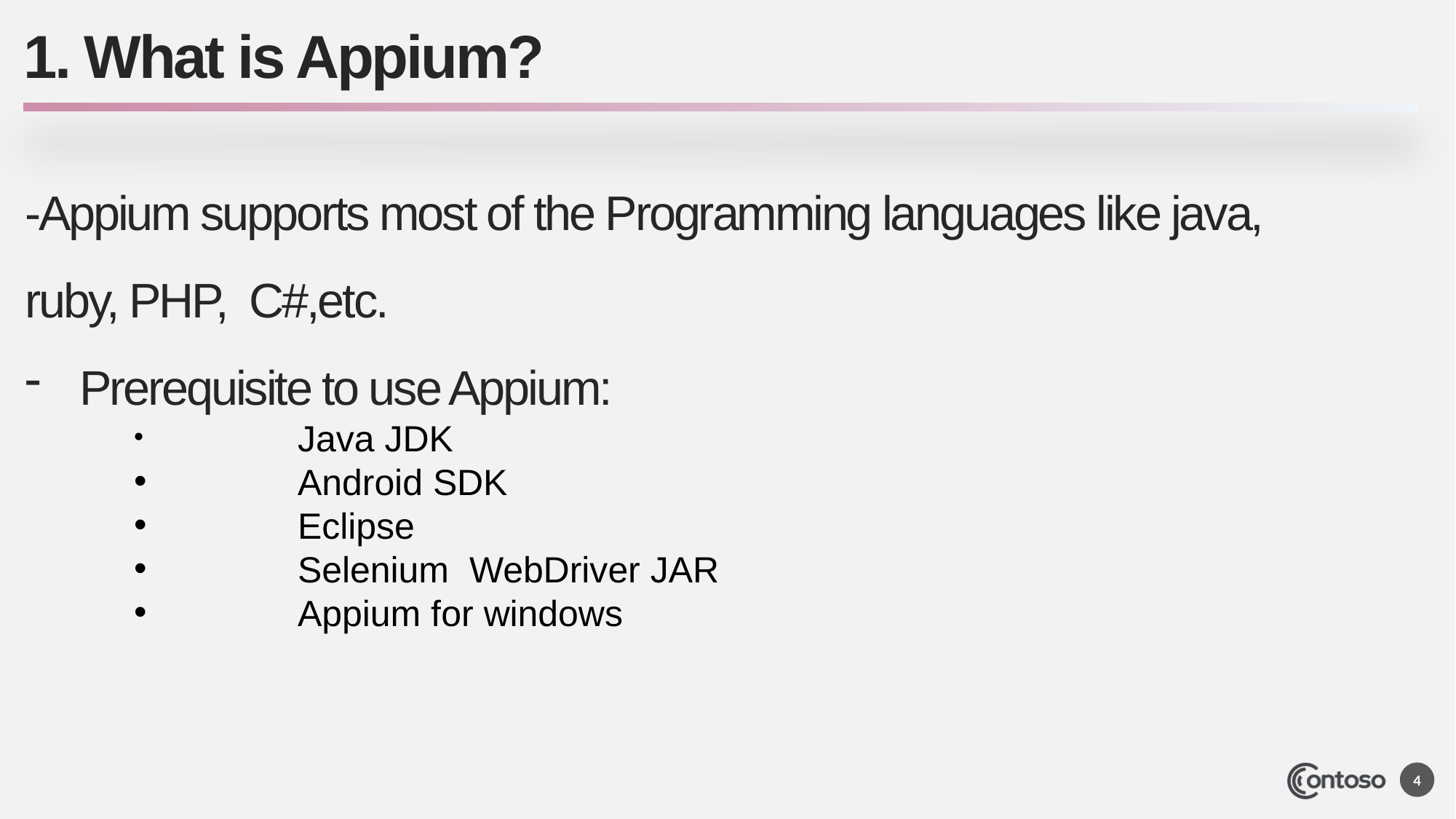

# 1. What is Appium?

-Appium supports most of the Programming languages like java, ruby, PHP,  C#,etc.
Prerequisite to use Appium:
	Java JDK
	Android SDK
	Eclipse
	Selenium  WebDriver JAR
	Appium for windows

4